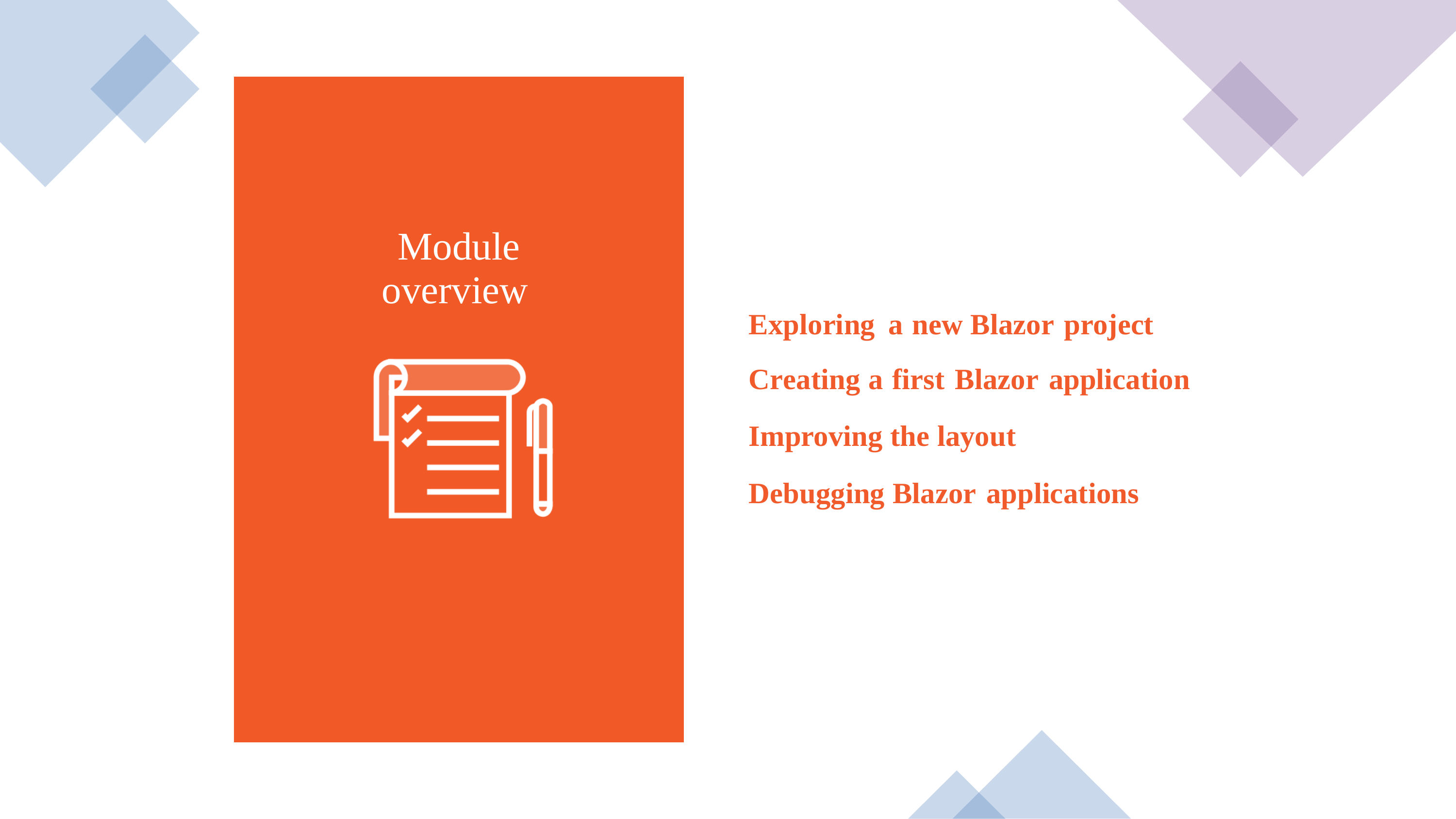

Module
overview
Exploring a new Blazor project
Creating a first Blazor application
Improving the layout
Debugging Blazor applications